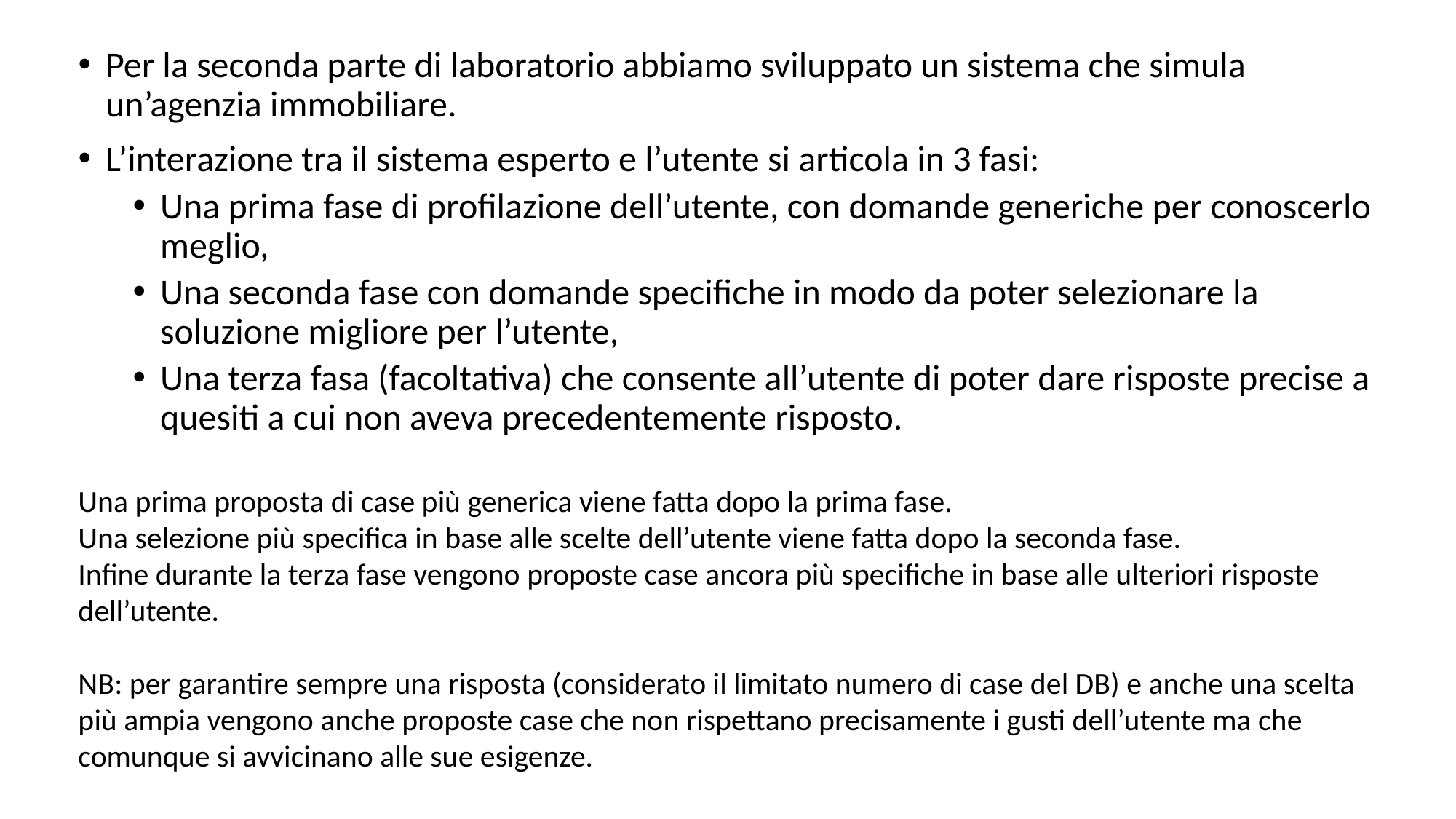

Per la seconda parte di laboratorio abbiamo sviluppato un sistema che simula un’agenzia immobiliare.
L’interazione tra il sistema esperto e l’utente si articola in 3 fasi:
Una prima fase di profilazione dell’utente, con domande generiche per conoscerlo meglio,
Una seconda fase con domande specifiche in modo da poter selezionare la soluzione migliore per l’utente,
Una terza fasa (facoltativa) che consente all’utente di poter dare risposte precise a quesiti a cui non aveva precedentemente risposto.

Una prima proposta di case più generica viene fatta dopo la prima fase.
Una selezione più specifica in base alle scelte dell’utente viene fatta dopo la seconda fase.
Infine durante la terza fase vengono proposte case ancora più specifiche in base alle ulteriori risposte dell’utente.

NB: per garantire sempre una risposta (considerato il limitato numero di case del DB) e anche una scelta più ampia vengono anche proposte case che non rispettano precisamente i gusti dell’utente ma che comunque si avvicinano alle sue esigenze.